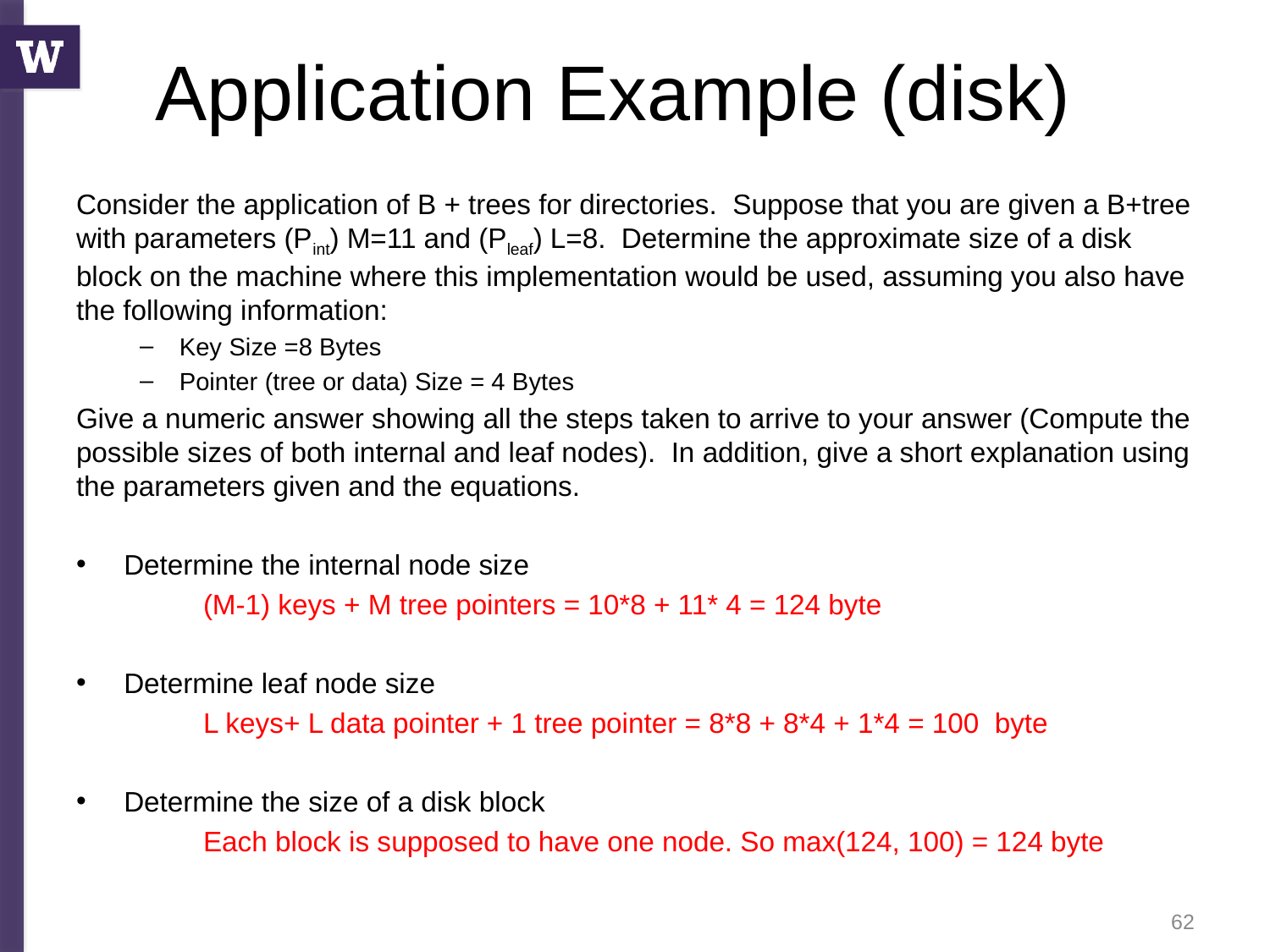

# Application Example (disk)
Consider the application of B + trees for directories.  Suppose that you are given a B+tree with parameters (Pint) M=11 and (Pleaf) L=8.  Determine the approximate size of a disk block on the machine where this implementation would be used, assuming you also have the following information:
Key Size =8 Bytes
Pointer (tree or data) Size = 4 Bytes
Give a numeric answer showing all the steps taken to arrive to your answer (Compute the possible sizes of both internal and leaf nodes).  In addition, give a short explanation using the parameters given and the equations.

Determine the internal node size
	(M-1) keys + M tree pointers = 10*8 + 11* 4 = 124 byte

Determine leaf node size
 	L keys+ L data pointer + 1 tree pointer = 8*8 + 8*4 + 1*4 = 100  byte

Determine the size of a disk block
	Each block is supposed to have one node. So max(124, 100) = 124 byte
62